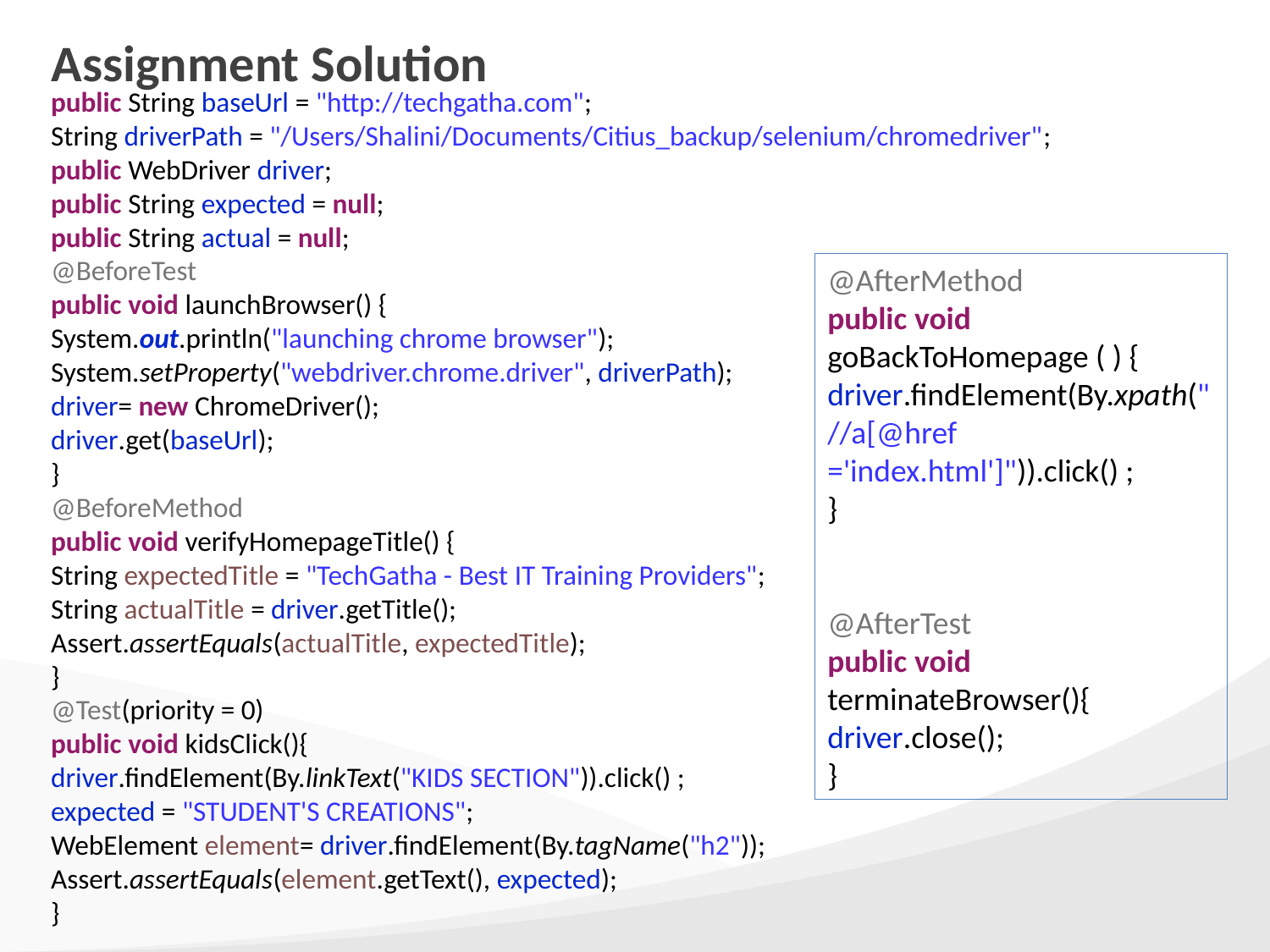

# Assignment Solution
public String baseUrl = "http://techgatha.com";
String driverPath = "/Users/Shalini/Documents/Citius_backup/selenium/chromedriver";
public WebDriver driver;
public String expected = null;
public String actual = null;
@BeforeTest
public void launchBrowser() {
System.out.println("launching chrome browser");
System.setProperty("webdriver.chrome.driver", driverPath);
driver= new ChromeDriver();
driver.get(baseUrl);
}
@BeforeMethod
public void verifyHomepageTitle() {
String expectedTitle = "TechGatha - Best IT Training Providers";
String actualTitle = driver.getTitle();
Assert.assertEquals(actualTitle, expectedTitle);
}
@Test(priority = 0)
public void kidsClick(){
driver.findElement(By.linkText("KIDS SECTION")).click() ;
expected = "STUDENT'S CREATIONS";
WebElement element= driver.findElement(By.tagName("h2"));
Assert.assertEquals(element.getText(), expected);
}

@AfterMethod
public void goBackToHomepage ( ) {
driver.findElement(By.xpath("//a[@href ='index.html']")).click() ;
}

@AfterTest
public void terminateBrowser(){
driver.close();
}